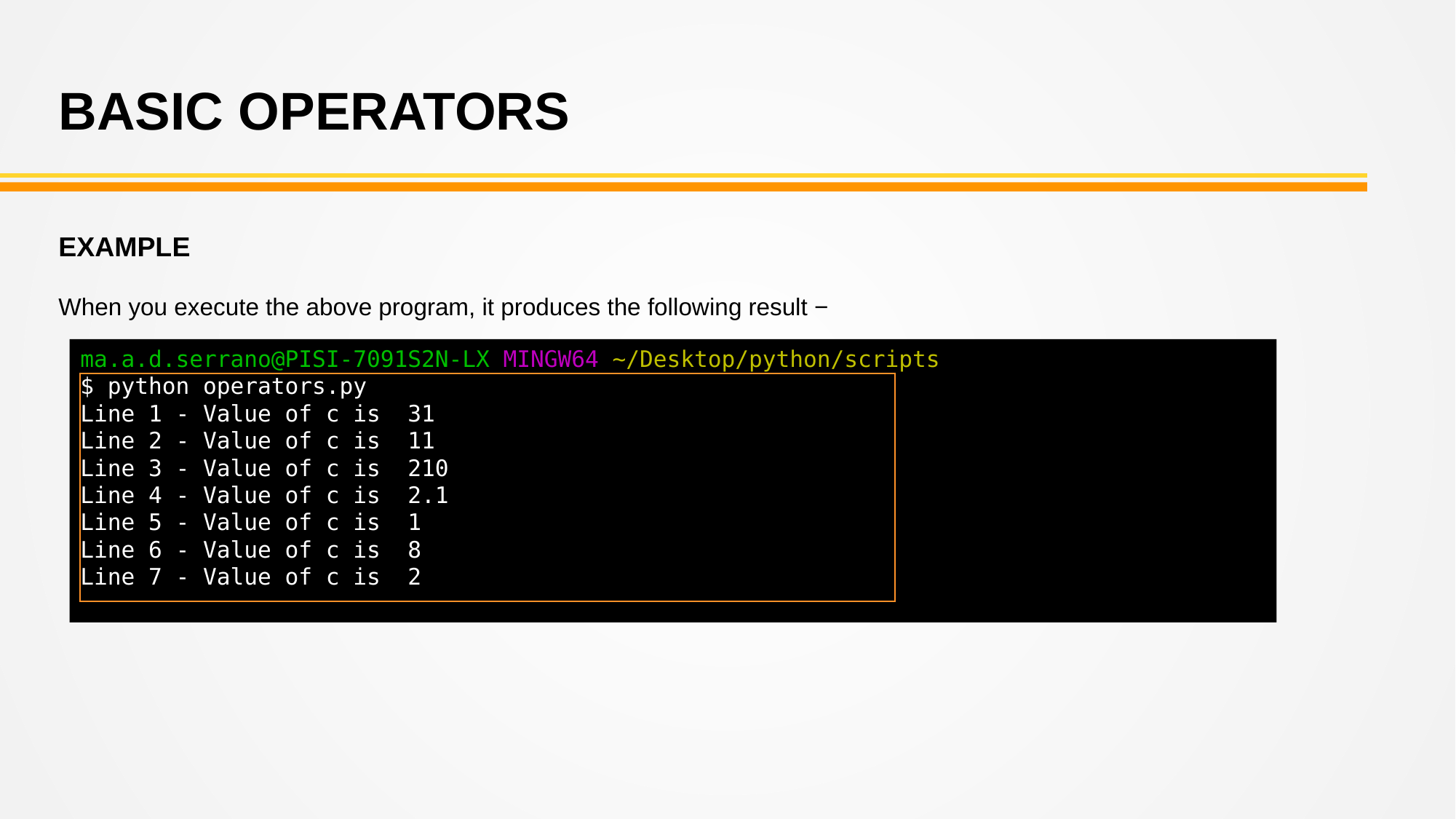

BASIC OPERATORS

EXAMPLE

When you execute the above program, it produces the following result −
ma.a.d.serrano@PISI-7091S2N-LX MINGW64 ~/Desktop/python/scripts
$ python operators.py
Line 1 - Value of c is  31
Line 2 - Value of c is  11
Line 3 - Value of c is  210
Line 4 - Value of c is  2.1
Line 5 - Value of c is  1
Line 6 - Value of c is  8
Line 7 - Value of c is  2